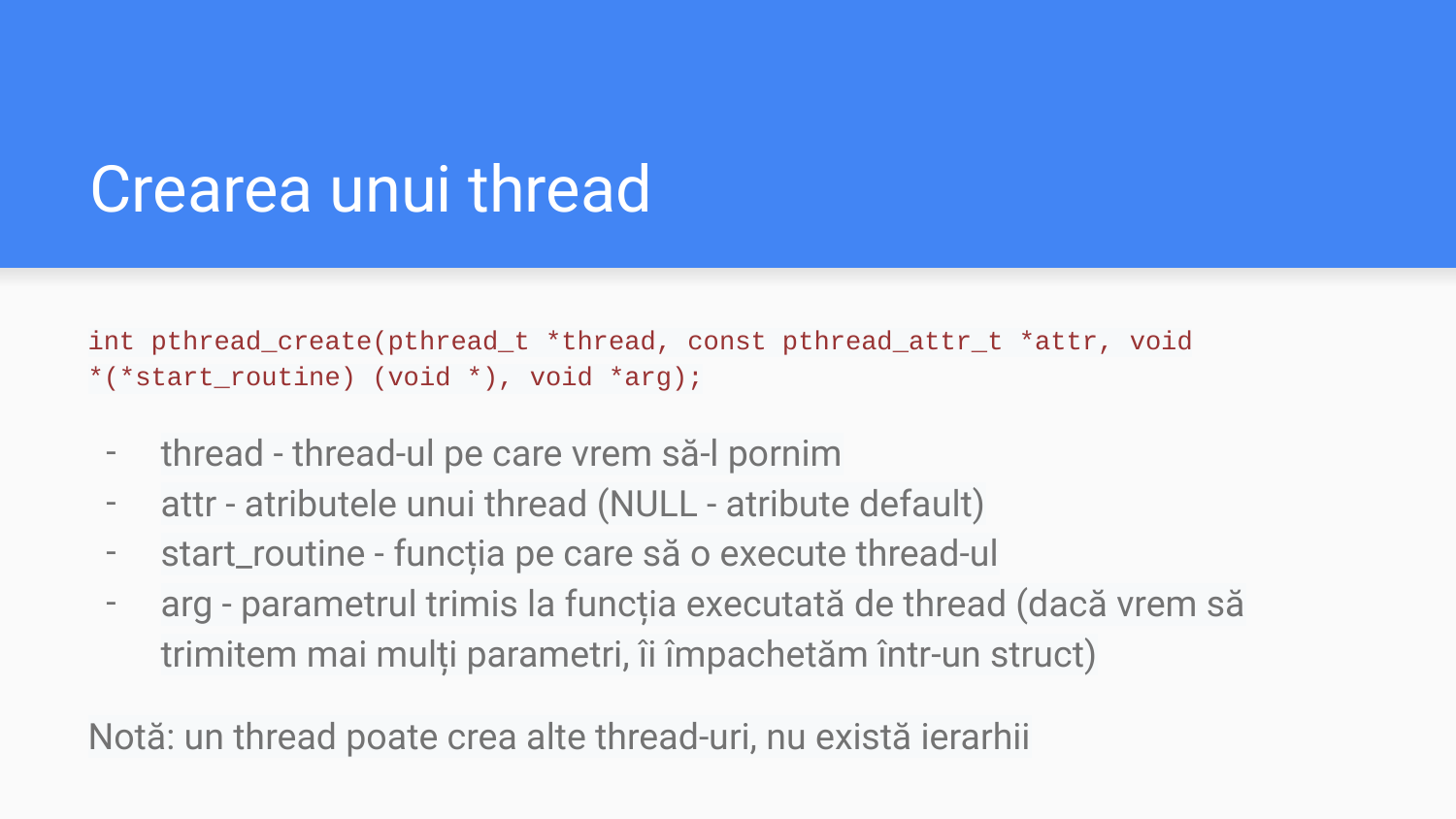

# Crearea unui thread
int pthread_create(pthread_t *thread, const pthread_attr_t *attr, void *(*start_routine) (void *), void *arg);
thread - thread-ul pe care vrem să-l pornim
attr - atributele unui thread (NULL - atribute default)
start_routine - funcția pe care să o execute thread-ul
arg - parametrul trimis la funcția executată de thread (dacă vrem să trimitem mai mulți parametri, îi împachetăm într-un struct)
Notă: un thread poate crea alte thread-uri, nu există ierarhii